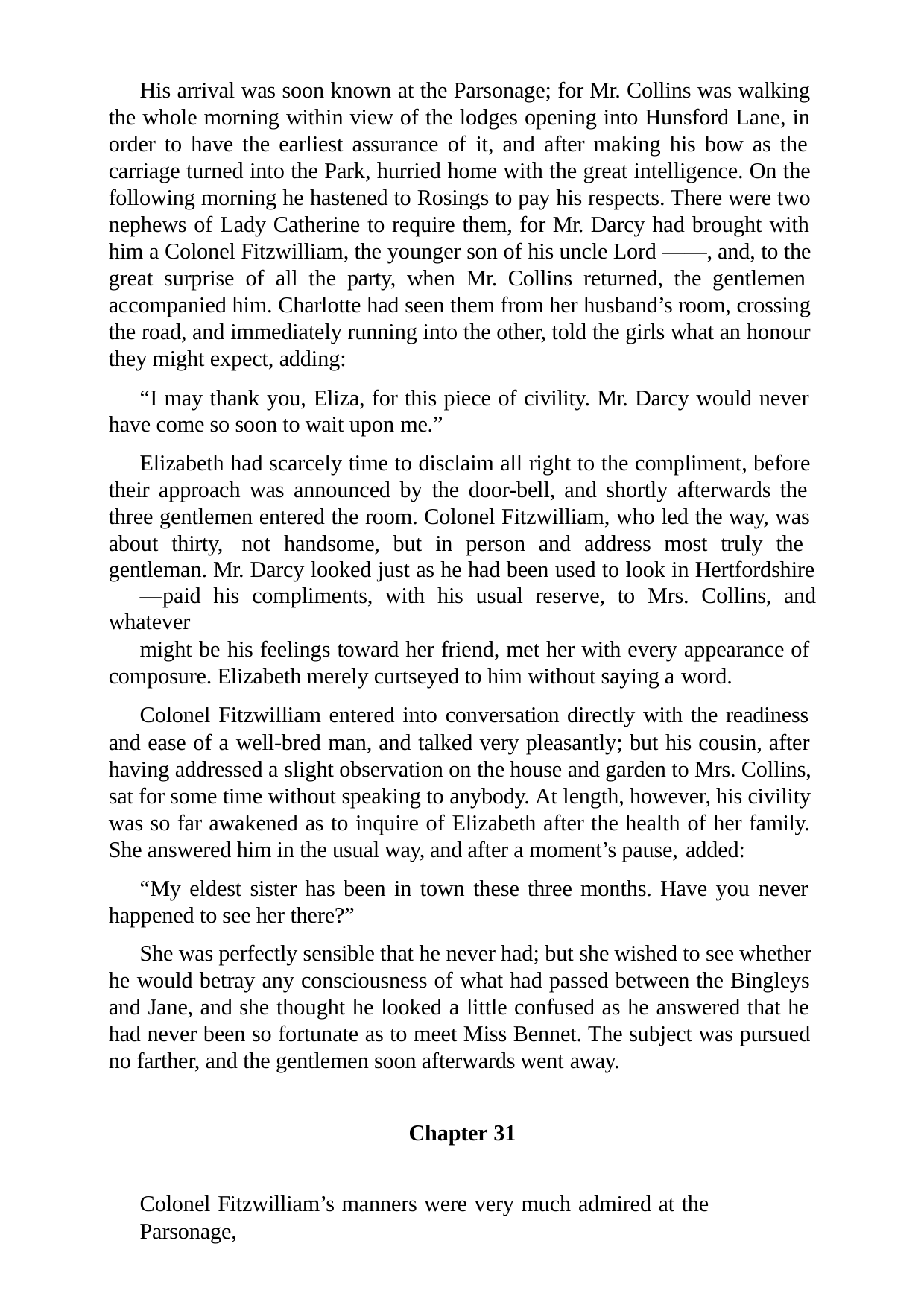

His arrival was soon known at the Parsonage; for Mr. Collins was walking  the whole morning within view of the lodges opening into Hunsford Lane, in  order to have the earliest assurance of it, and after making his bow as the  carriage turned into the Park, hurried home with the great intelligence. On the  following morning he hastened to Rosings to pay his respects. There were two  nephews of Lady Catherine to require them, for Mr. Darcy had brought with  him a Colonel Fitzwilliam, the younger son of his uncle Lord ——, and, to the  great surprise of all the party, when Mr. Collins returned, the gentlemen  accompanied him. Charlotte had seen them from her husband’s room, crossing  the road, and immediately running into the other, told the girls what an honour  they might expect, adding:
“I may thank you, Eliza, for this piece of civility. Mr. Darcy would never  have come so soon to wait upon me.”
Elizabeth had scarcely time to disclaim all right to the compliment, before  their approach was announced by the door-bell, and shortly afterwards the  three gentlemen entered the room. Colonel Fitzwilliam, who led the way, was  about thirty, not handsome, but in person and address most truly the  gentleman. Mr. Darcy looked just as he had been used to look in Hertfordshire
—paid his compliments, with his usual reserve, to Mrs. Collins, and whatever
might be his feelings toward her friend, met her with every appearance of  composure. Elizabeth merely curtseyed to him without saying a word.
Colonel Fitzwilliam entered into conversation directly with the readiness  and ease of a well-bred man, and talked very pleasantly; but his cousin, after  having addressed a slight observation on the house and garden to Mrs. Collins,  sat for some time without speaking to anybody. At length, however, his civility  was so far awakened as to inquire of Elizabeth after the health of her family.  She answered him in the usual way, and after a moment’s pause, added:
“My eldest sister has been in town these three months. Have you never  happened to see her there?”
She was perfectly sensible that he never had; but she wished to see whether  he would betray any consciousness of what had passed between the Bingleys  and Jane, and she thought he looked a little confused as he answered that he  had never been so fortunate as to meet Miss Bennet. The subject was pursued  no farther, and the gentlemen soon afterwards went away.
Chapter 31

Colonel Fitzwilliam’s manners were very much admired at the Parsonage,